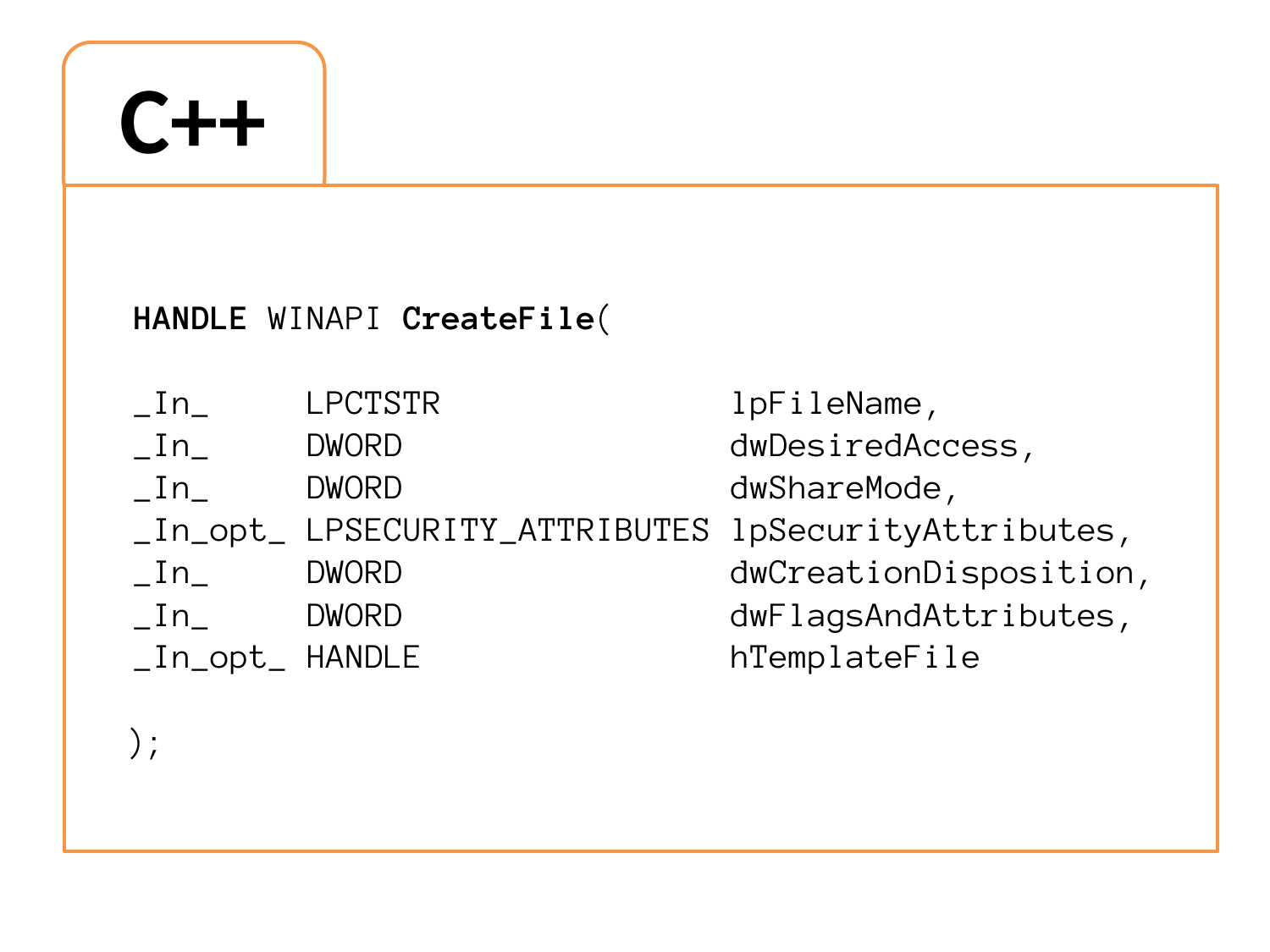

C++

HANDLE WINAPI CreateFile(

_In_     LPCTSTR               lpFileName, _In_     DWORD                 dwDesiredAccess, _In_     DWORD                 dwShareMode, _In_opt_ LPSECURITY_ATTRIBUTES lpSecurityAttributes, _In_     DWORD                 dwCreationDisposition, _In_     DWORD                 dwFlagsAndAttributes, _In_opt_ HANDLE                hTemplateFile

);